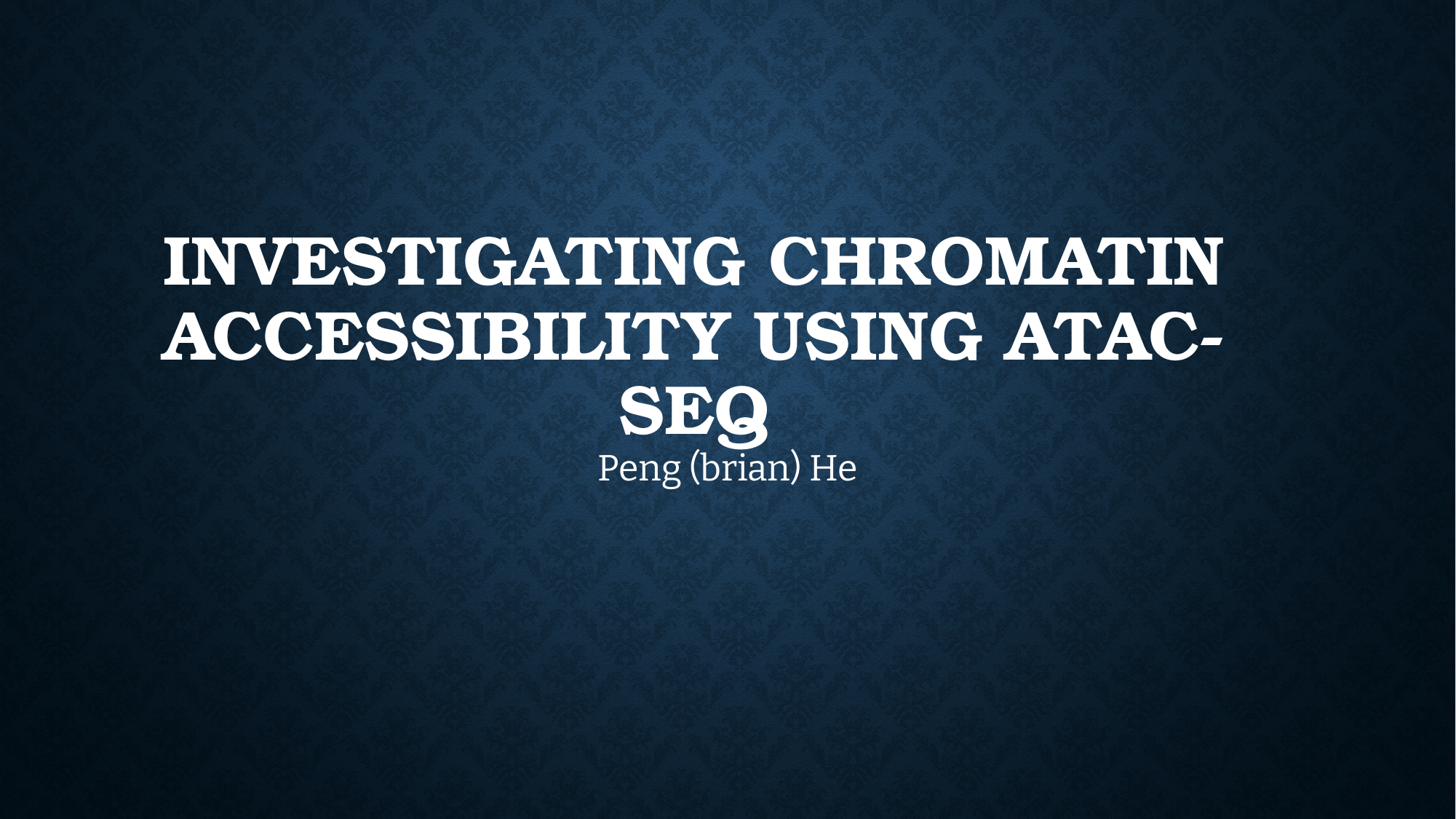

# Investigating chromatin accessibility using atac-seq
Peng (brian) He